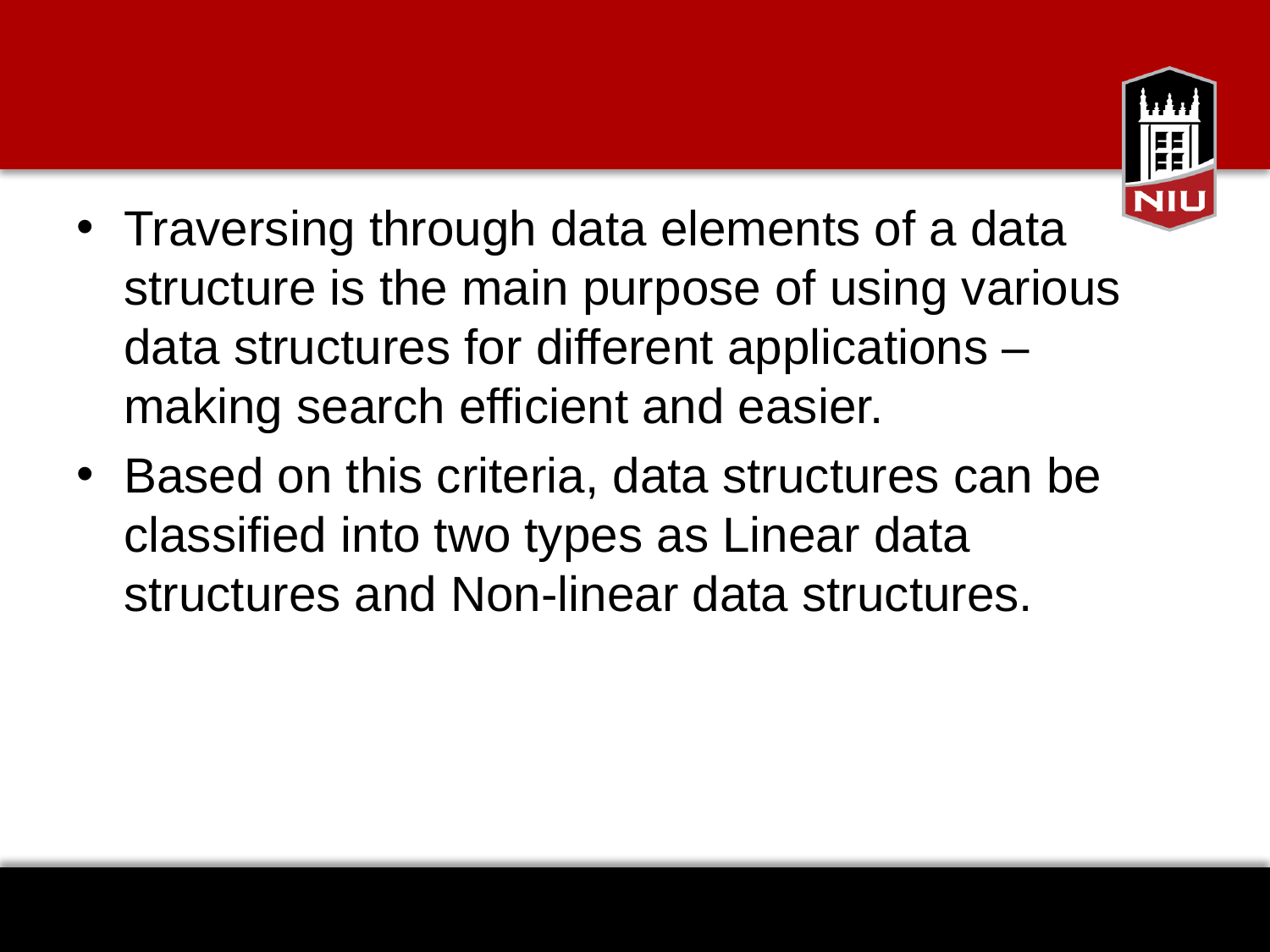

Traversing through data elements of a data structure is the main purpose of using various data structures for different applications – making search efficient and easier.
Based on this criteria, data structures can be classified into two types as Linear data structures and Non-linear data structures.